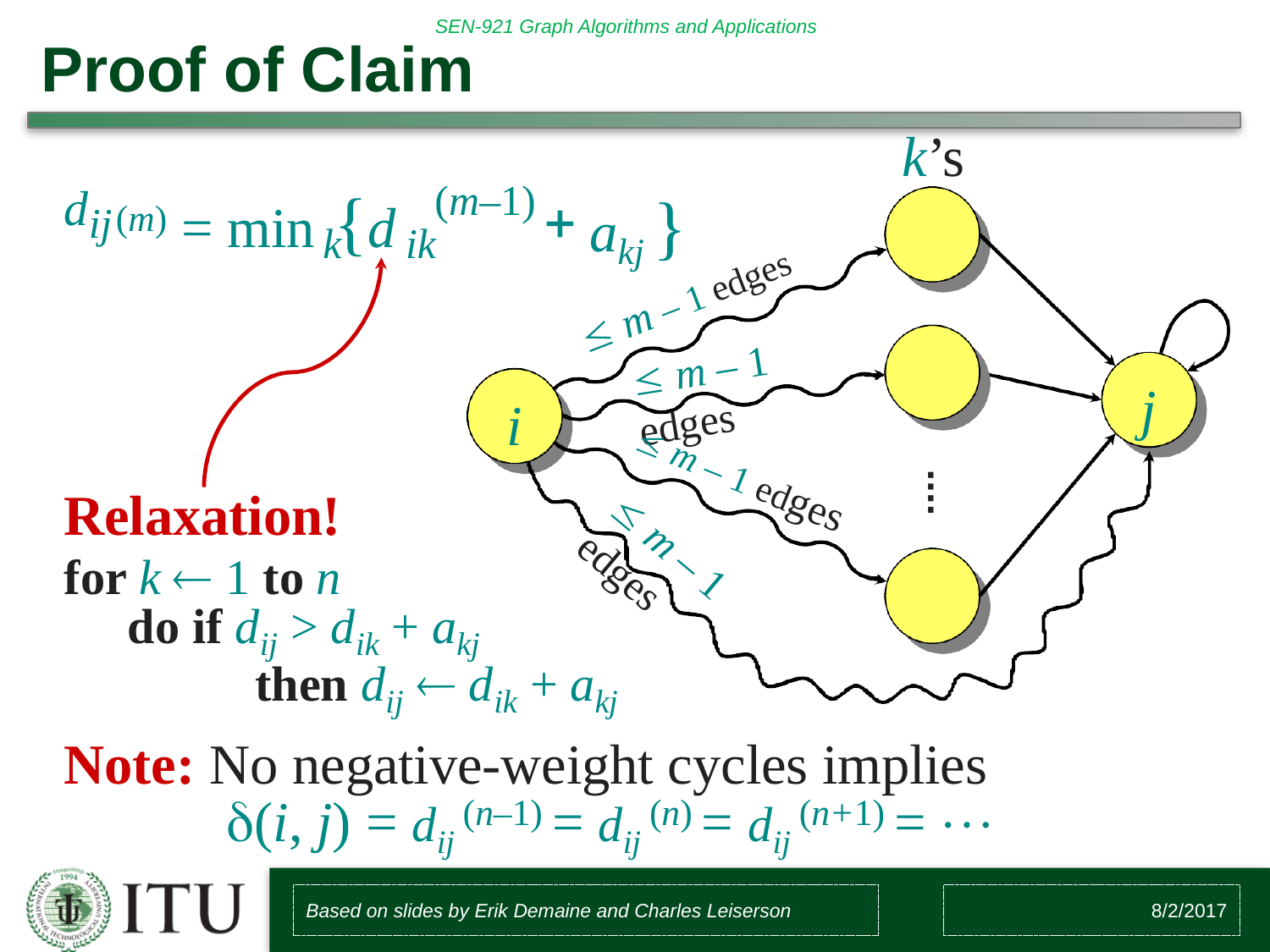

# Proof of Claim
k’s

(m) = min {d
(m–1)
k	ik
akj }

dij

≤ m – 1 edges
≤ m – 1 edges
j
i
⁞
≤ m – 1 edges
Relaxation!
for k ← 1 to n
do if dij > dik + akj
then dij ← dik + akj

≤ m – 1 edges
Note: No negative-weight cycles implies
δ(i, j) = dij (n–1) = dij (n) = dij (n+1) = …
Based on slides by Erik Demaine and Charles Leiserson
8/2/2017